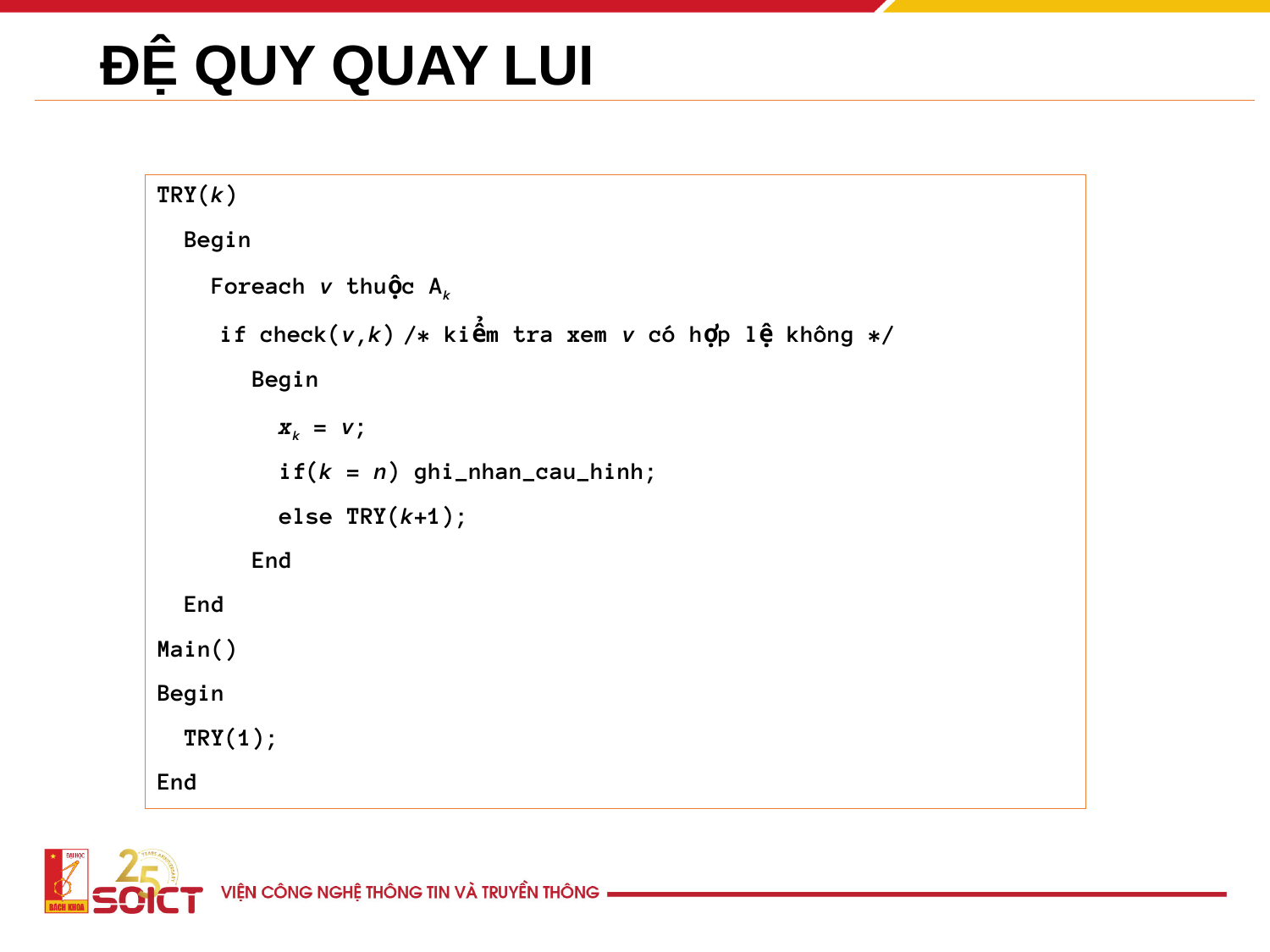

# ĐỆ QUY QUAY LUI
TRY(k)
  Begin
    Foreach v thuộc Ak
        if check(v,k) /* kiểm tra xem v có hợp lệ không */
       Begin
         xk = v;
         if(k = n) ghi_nhan_cau_hinh;
         else TRY(k+1);
       End
  End
Main()
Begin
  TRY(1);
End